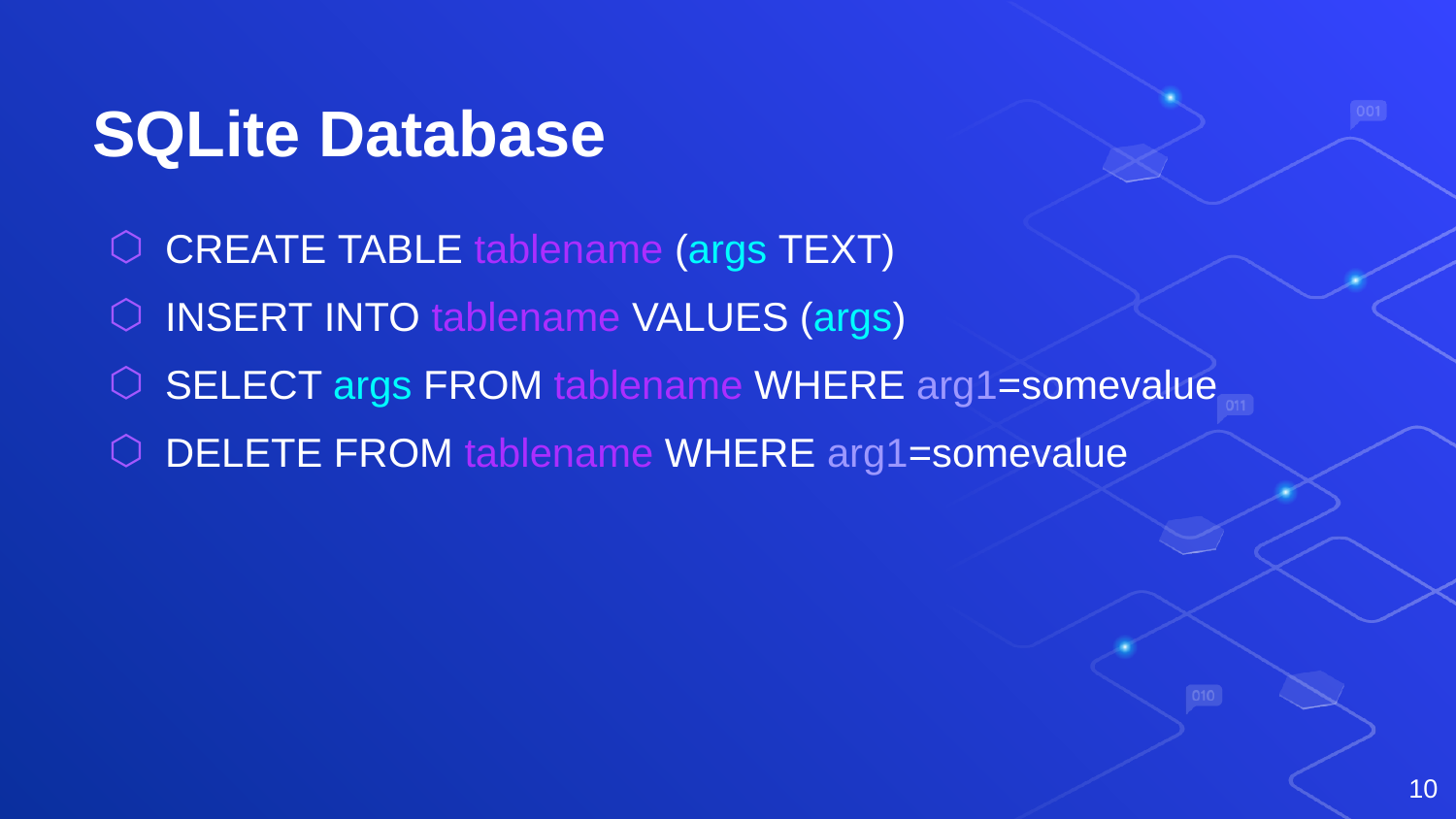

# SQLite Database
CREATE TABLE tablename (args TEXT)
INSERT INTO tablename VALUES (args)
SELECT args FROM tablename WHERE arg1=somevalue
DELETE FROM tablename WHERE arg1=somevalue

10